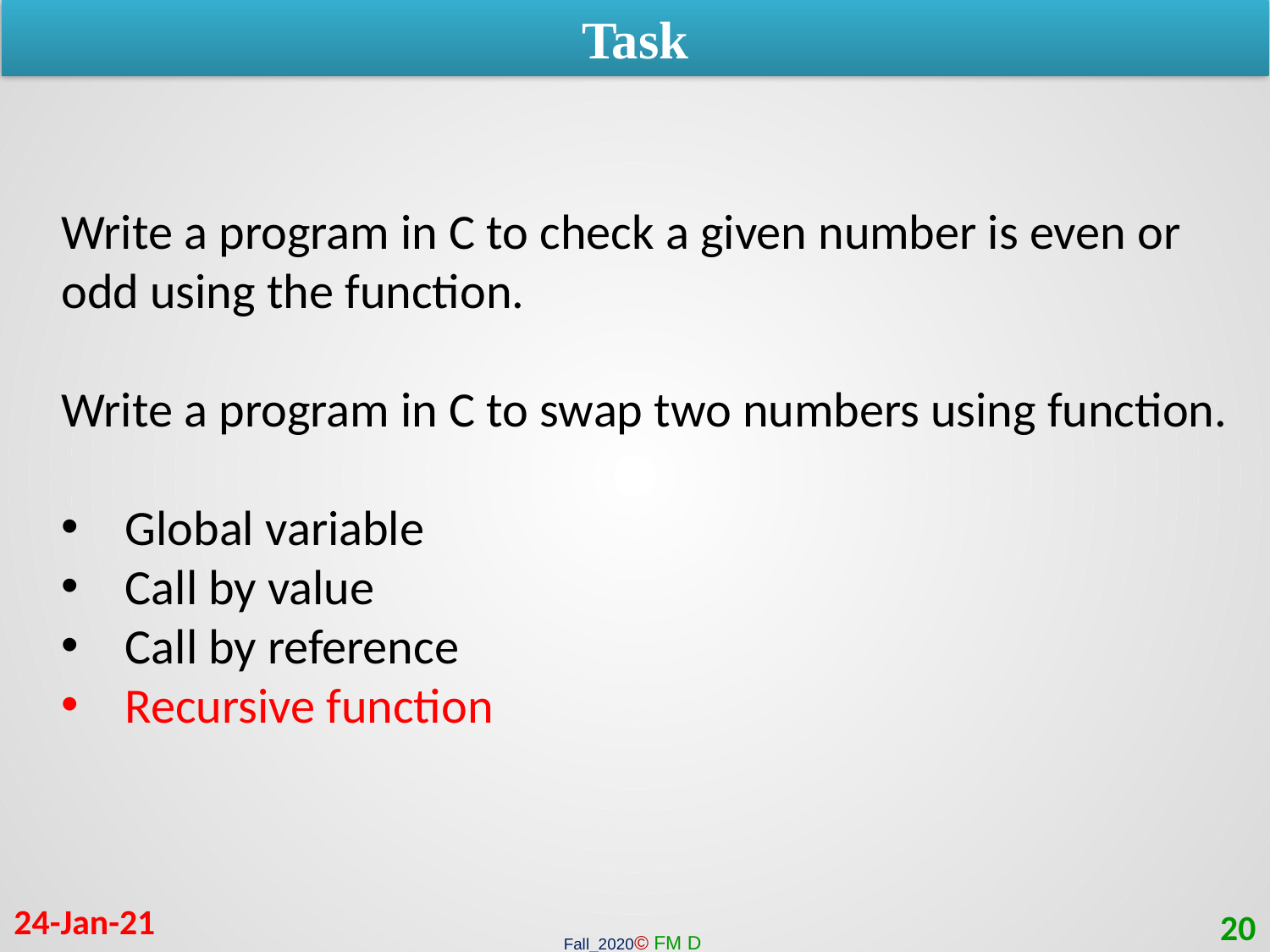

Task

Write a program in C to check a given number is even or odd using the function.

Write a program in C to swap two numbers using function.

Global variable
Call by value
Call by reference
Recursive function

24-Jan-21
20